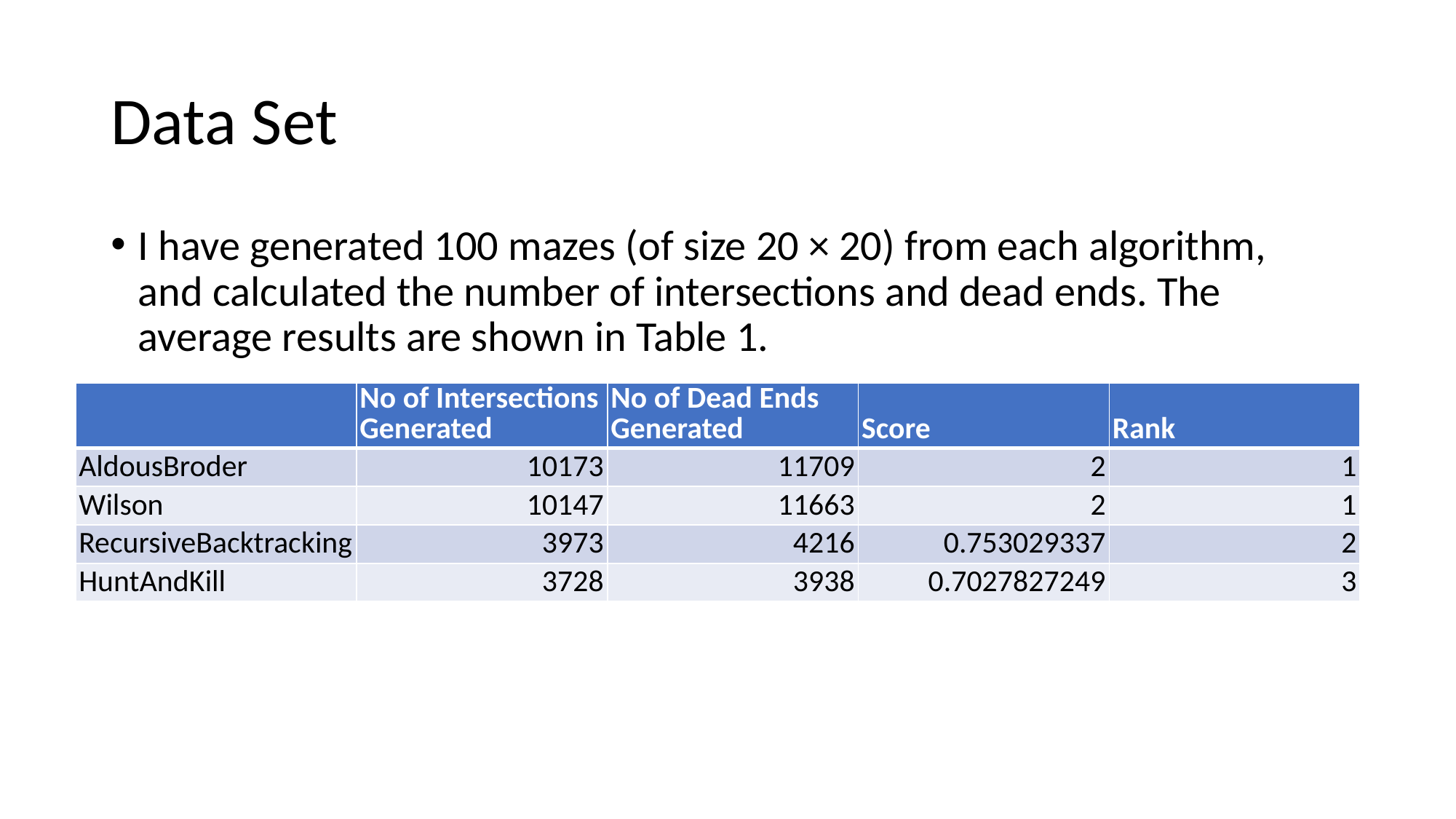

# Data Set
I have generated 100 mazes (of size 20 × 20) from each algorithm, and calculated the number of intersections and dead ends. The average results are shown in Table 1.

|  | No of Intersections Generated | No of Dead Ends Generated | Score | Rank |
| --- | --- | --- | --- | --- |
| AldousBroder | 10173 | 11709 | 2 | 1 |
| Wilson | 10147 | 11663 | 2 | 1 |
| RecursiveBacktracking | 3973 | 4216 | 0.753029337 | 2 |
| HuntAndKill | 3728 | 3938 | 0.7027827249 | 3 |